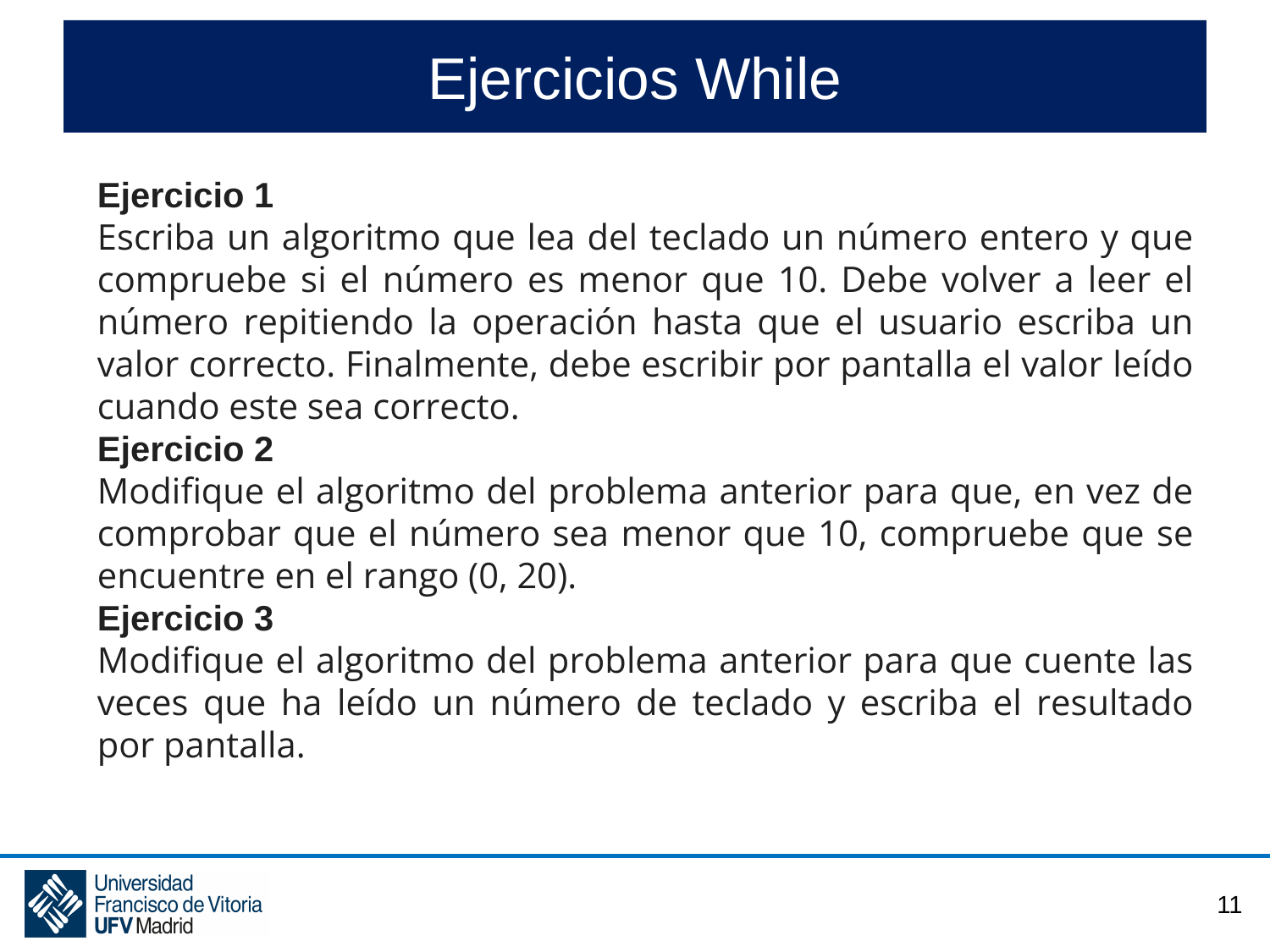

# Ejercicios While
Ejercicio 1
Escriba un algoritmo que lea del teclado un número entero y que compruebe si el número es menor que 10. Debe volver a leer el número repitiendo la operación hasta que el usuario escriba un valor correcto. Finalmente, debe escribir por pantalla el valor leído cuando este sea correcto.
Ejercicio 2
Modifique el algoritmo del problema anterior para que, en vez de comprobar que el número sea menor que 10, compruebe que se encuentre en el rango (0, 20).
Ejercicio 3
Modifique el algoritmo del problema anterior para que cuente las veces que ha leído un número de teclado y escriba el resultado por pantalla.

11